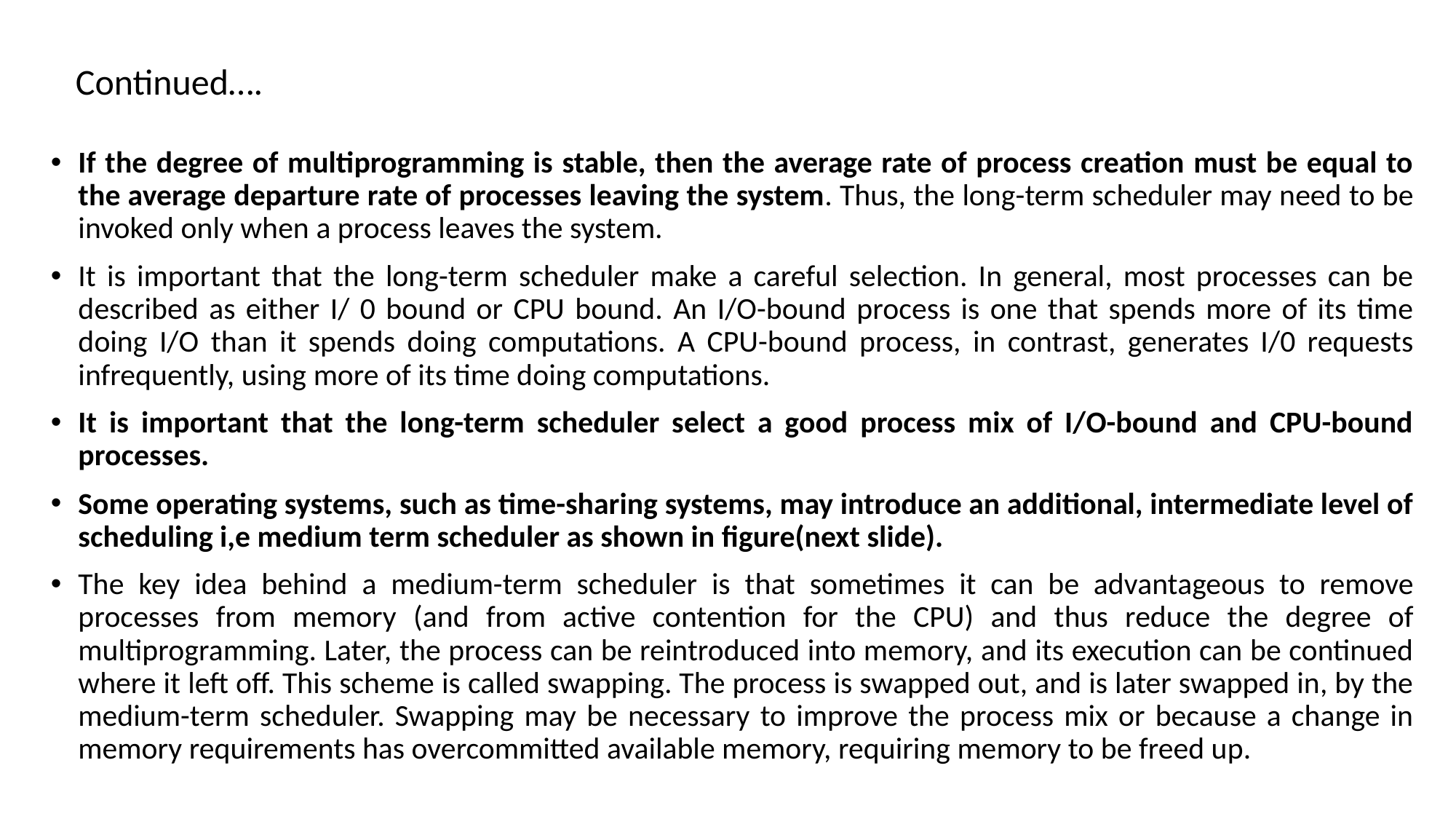

# Continued….
If the degree of multiprogramming is stable, then the average rate of process creation must be equal to the average departure rate of processes leaving the system. Thus, the long-term scheduler may need to be invoked only when a process leaves the system.
It is important that the long-term scheduler make a careful selection. In general, most processes can be described as either I/ 0 bound or CPU bound. An I/O-bound process is one that spends more of its time doing I/O than it spends doing computations. A CPU-bound process, in contrast, generates I/0 requests infrequently, using more of its time doing computations.
It is important that the long-term scheduler select a good process mix of I/O-bound and CPU-bound processes.
Some operating systems, such as time-sharing systems, may introduce an additional, intermediate level of scheduling i,e medium term scheduler as shown in figure(next slide).
The key idea behind a medium-term scheduler is that sometimes it can be advantageous to remove processes from memory (and from active contention for the CPU) and thus reduce the degree of multiprogramming. Later, the process can be reintroduced into memory, and its execution can be continued where it left off. This scheme is called swapping. The process is swapped out, and is later swapped in, by the medium-term scheduler. Swapping may be necessary to improve the process mix or because a change in memory requirements has overcommitted available memory, requiring memory to be freed up.